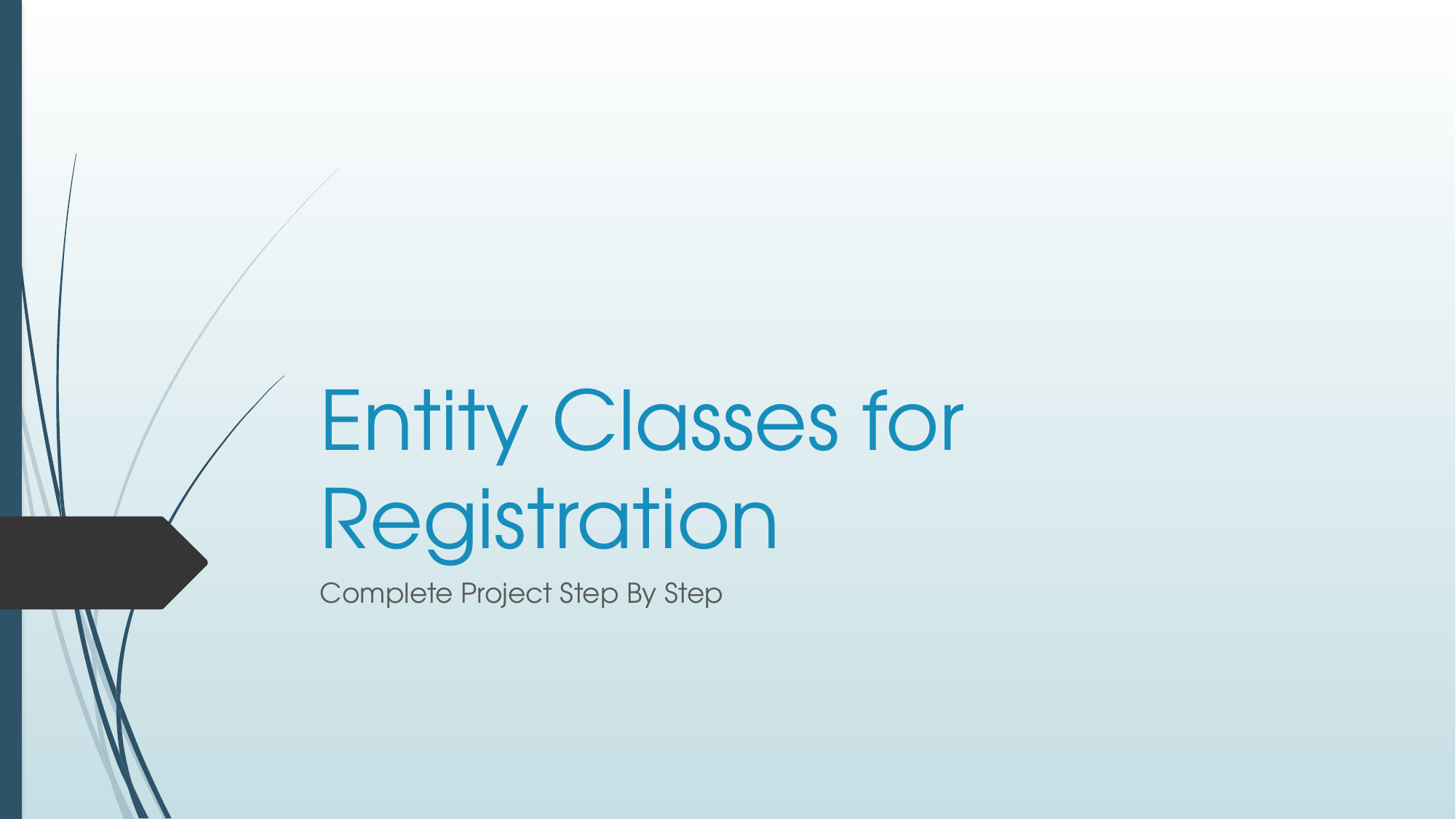

# Entity Classes for Registration
Complete Project Step By Step